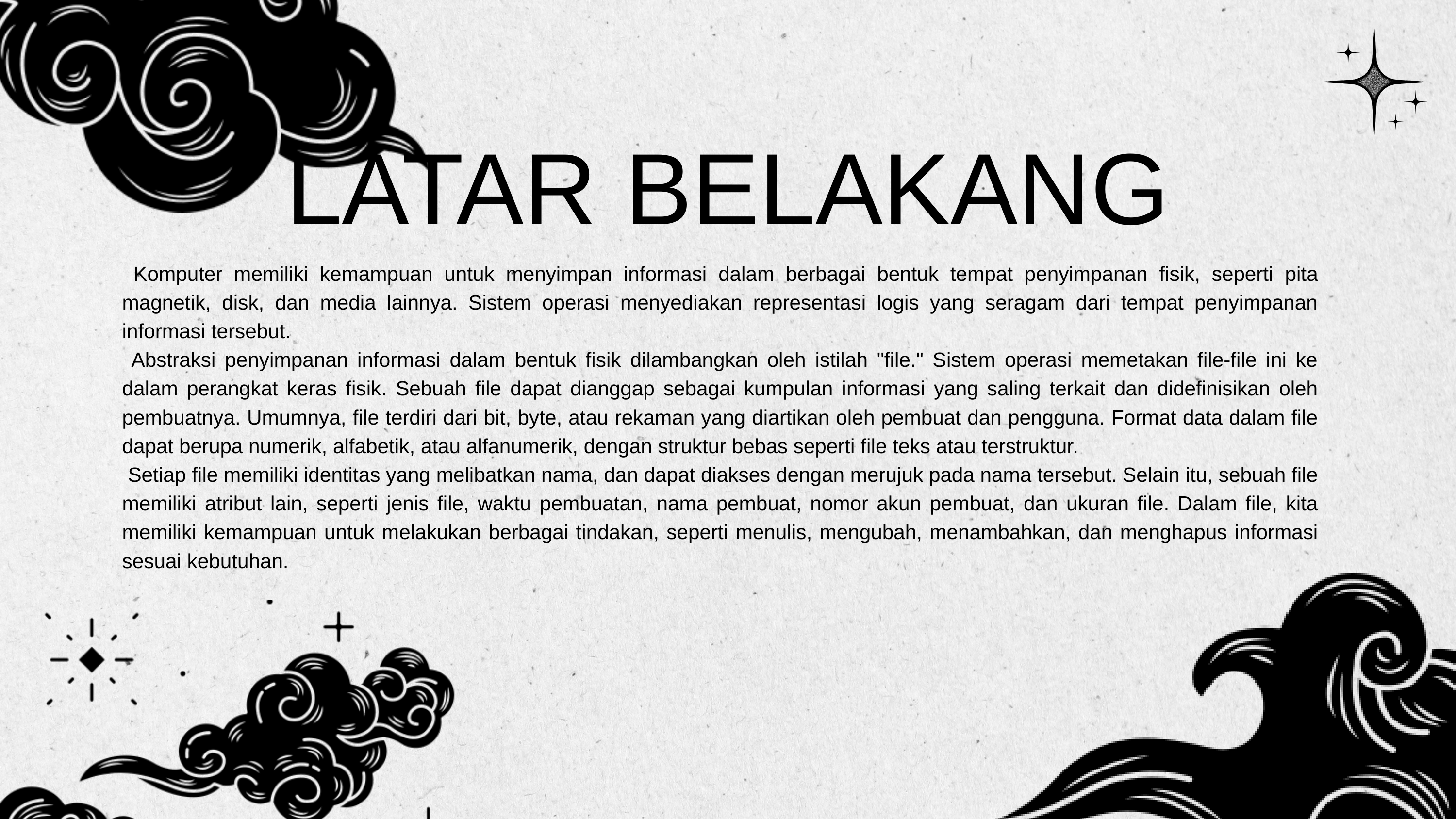

LATAR BELAKANG
 Komputer memiliki kemampuan untuk menyimpan informasi dalam berbagai bentuk tempat penyimpanan fisik, seperti pita magnetik, disk, dan media lainnya. Sistem operasi menyediakan representasi logis yang seragam dari tempat penyimpanan informasi tersebut.
 Abstraksi penyimpanan informasi dalam bentuk fisik dilambangkan oleh istilah "file." Sistem operasi memetakan file-file ini ke dalam perangkat keras fisik. Sebuah file dapat dianggap sebagai kumpulan informasi yang saling terkait dan didefinisikan oleh pembuatnya. Umumnya, file terdiri dari bit, byte, atau rekaman yang diartikan oleh pembuat dan pengguna. Format data dalam file dapat berupa numerik, alfabetik, atau alfanumerik, dengan struktur bebas seperti file teks atau terstruktur.
 Setiap file memiliki identitas yang melibatkan nama, dan dapat diakses dengan merujuk pada nama tersebut. Selain itu, sebuah file memiliki atribut lain, seperti jenis file, waktu pembuatan, nama pembuat, nomor akun pembuat, dan ukuran file. Dalam file, kita memiliki kemampuan untuk melakukan berbagai tindakan, seperti menulis, mengubah, menambahkan, dan menghapus informasi sesuai kebutuhan.